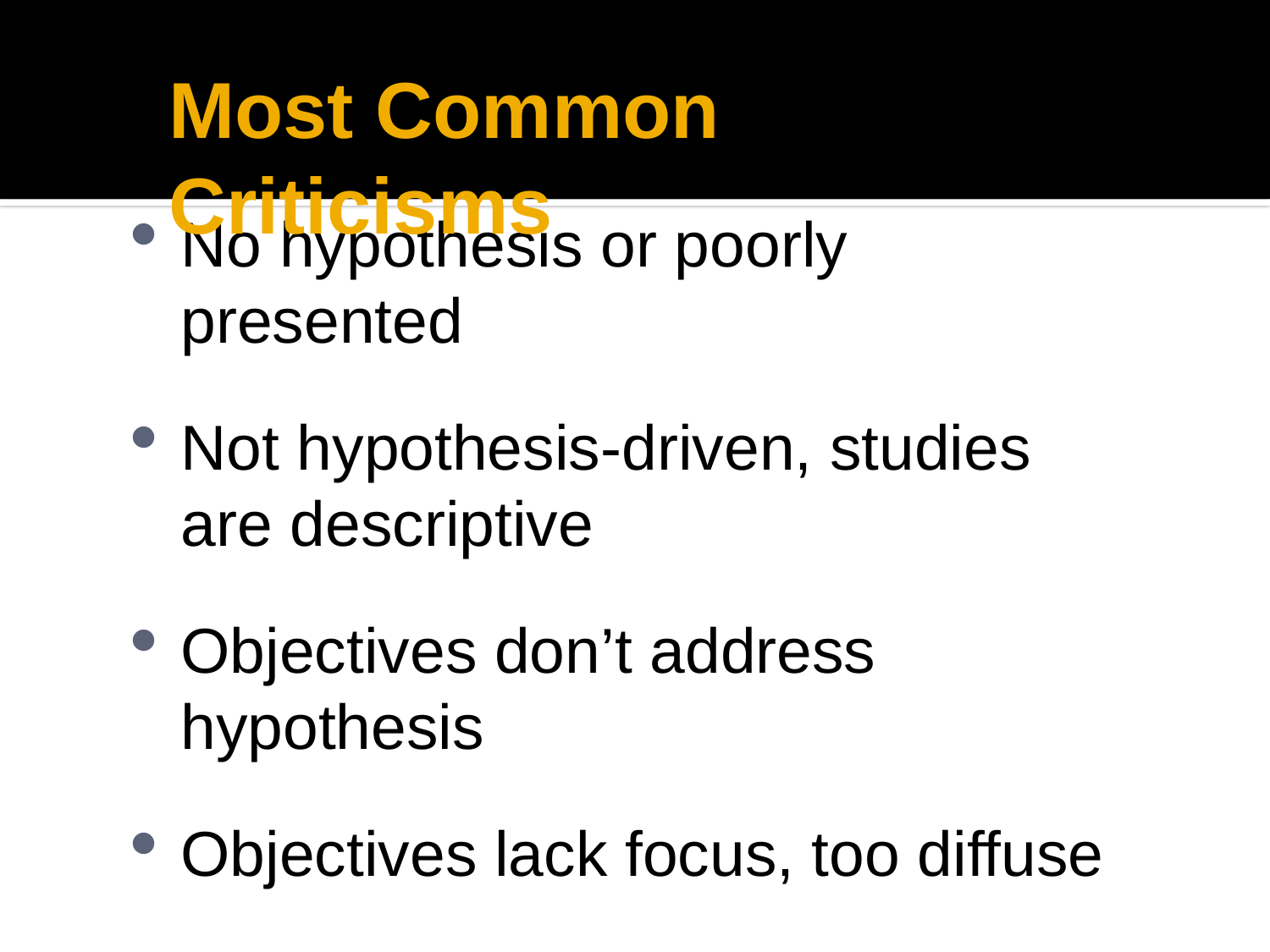

# Most Common Criticisms
No hypothesis or poorly presented
Not hypothesis-driven, studies are descriptive
Objectives don’t address hypothesis
Objectives lack focus, too diffuse